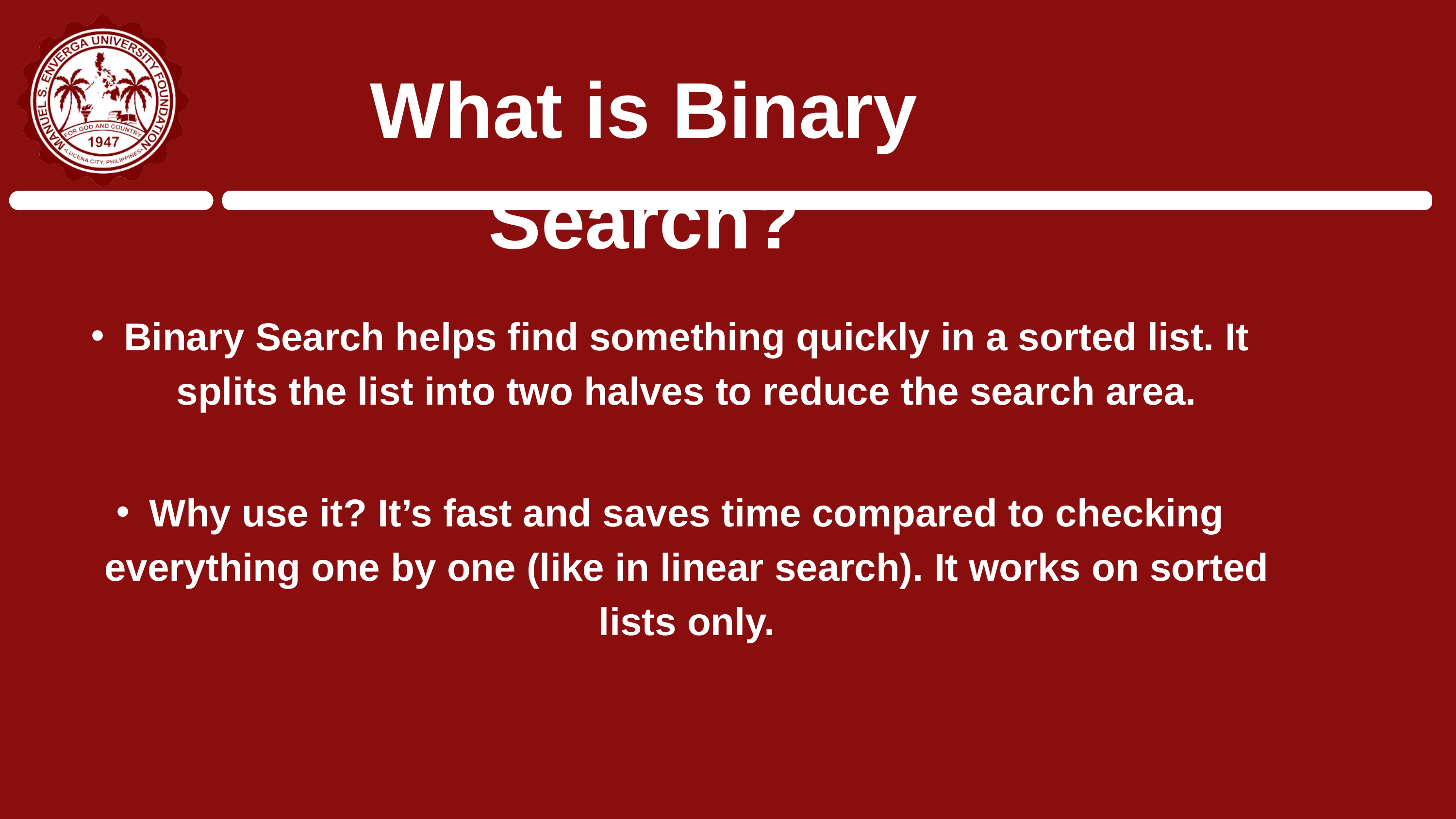

What is Binary Search?

Binary Search helps find something quickly in a sorted list. It splits the list into two halves to reduce the search area.
Why use it? It’s fast and saves time compared to checking everything one by one (like in linear search). It works on sorted lists only.